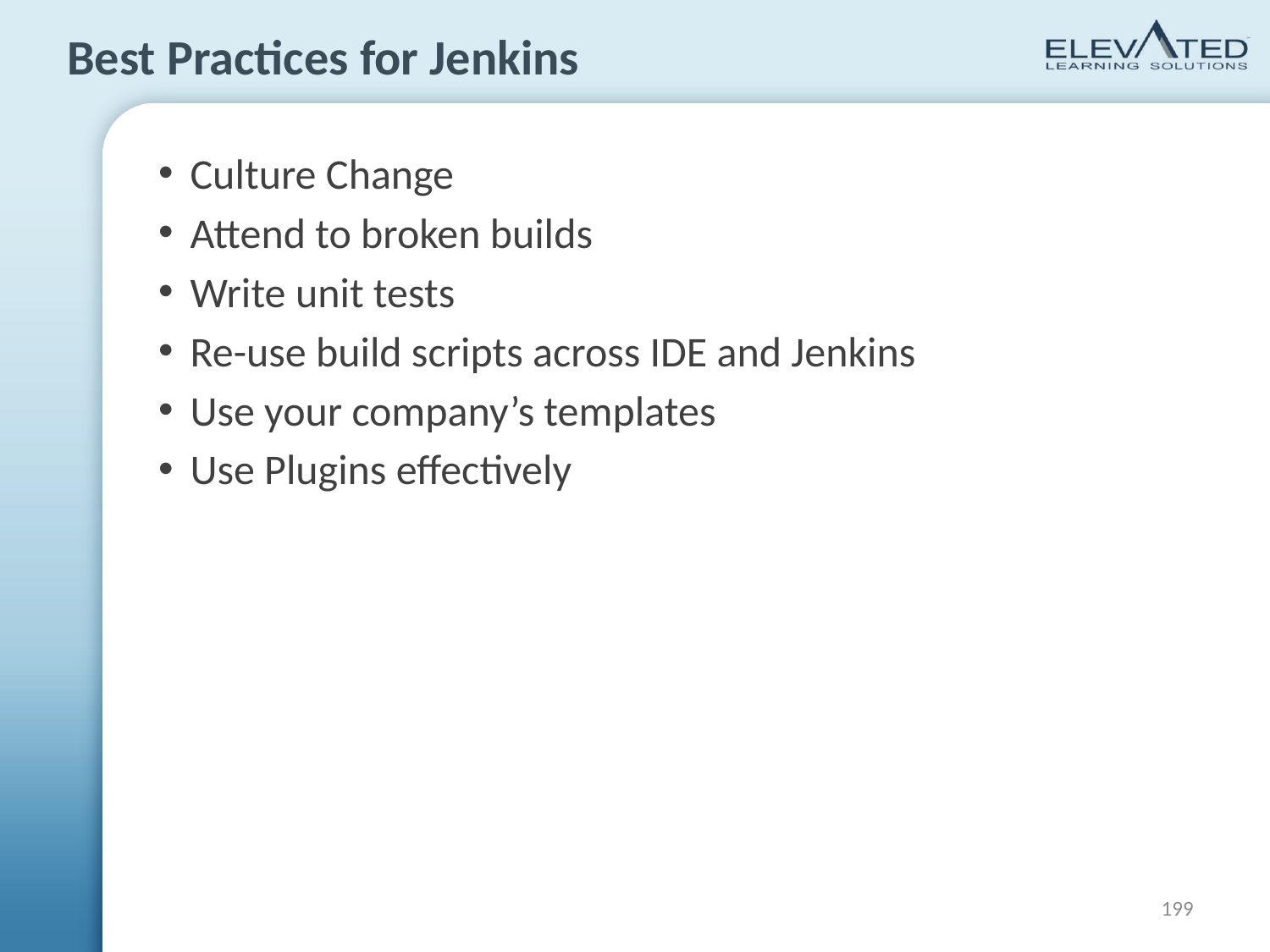

# Best Practices for Jenkins
Culture Change
Attend to broken builds
Write unit tests
Re-use build scripts across IDE and Jenkins
Use your company’s templates
Use Plugins effectively
199